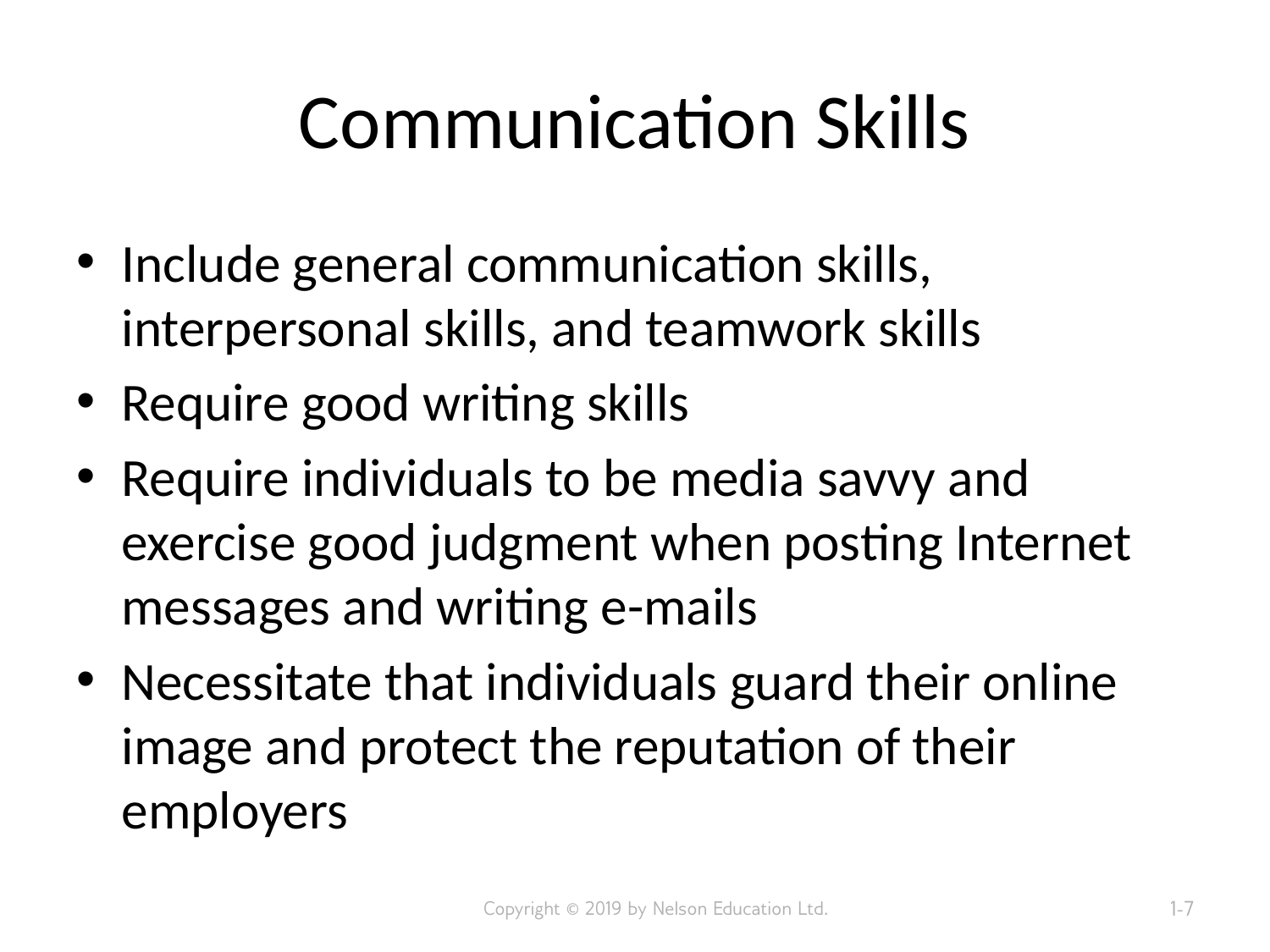

# Communication Skills
Include general communication skills, interpersonal skills, and teamwork skills
Require good writing skills
Require individuals to be media savvy and exercise good judgment when posting Internet messages and writing e-mails
Necessitate that individuals guard their online image and protect the reputation of their employers
Copyright © 2019 by Nelson Education Ltd.
1-7